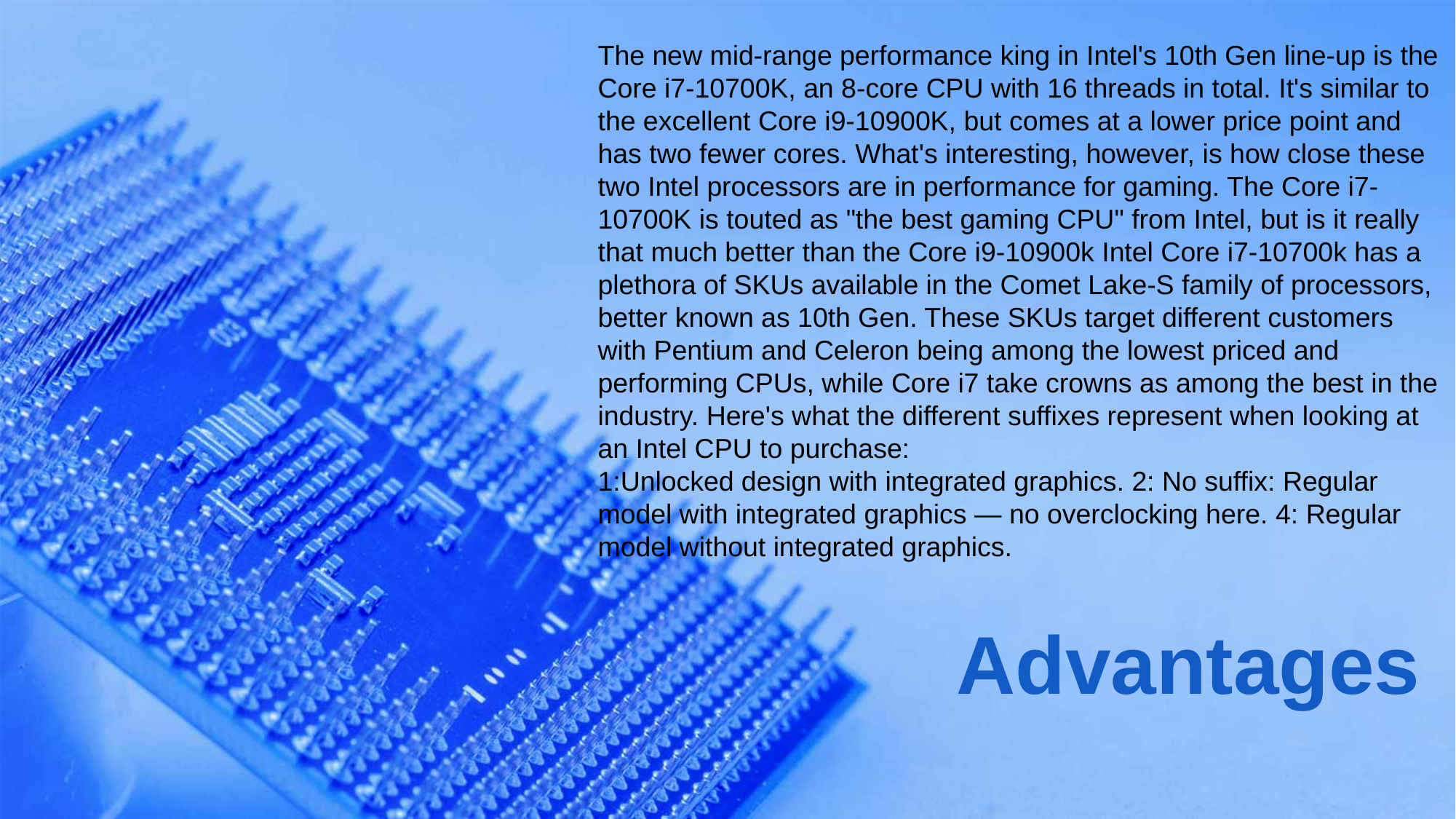

The new mid-range performance king in Intel's 10th Gen line-up is the Core i7-10700K, an 8-core CPU with 16 threads in total. It's similar to the excellent Core i9-10900K, but comes at a lower price point and has two fewer cores. What's interesting, however, is how close these two Intel processors are in performance for gaming. The Core i7-10700K is touted as "the best gaming CPU" from Intel, but is it really that much better than the Core i9-10900k Intel Core i7-10700k has a plethora of SKUs available in the Comet Lake-S family of processors, better known as 10th Gen. These SKUs target different customers with Pentium and Celeron being among the lowest priced and performing CPUs, while Core i7 take crowns as among the best in the industry. Here's what the different suffixes represent when looking at an Intel CPU to purchase:
1:Unlocked design with integrated graphics. 2: No suffix: Regular model with integrated graphics — no overclocking here. 4: Regular model without integrated graphics.
Advantages